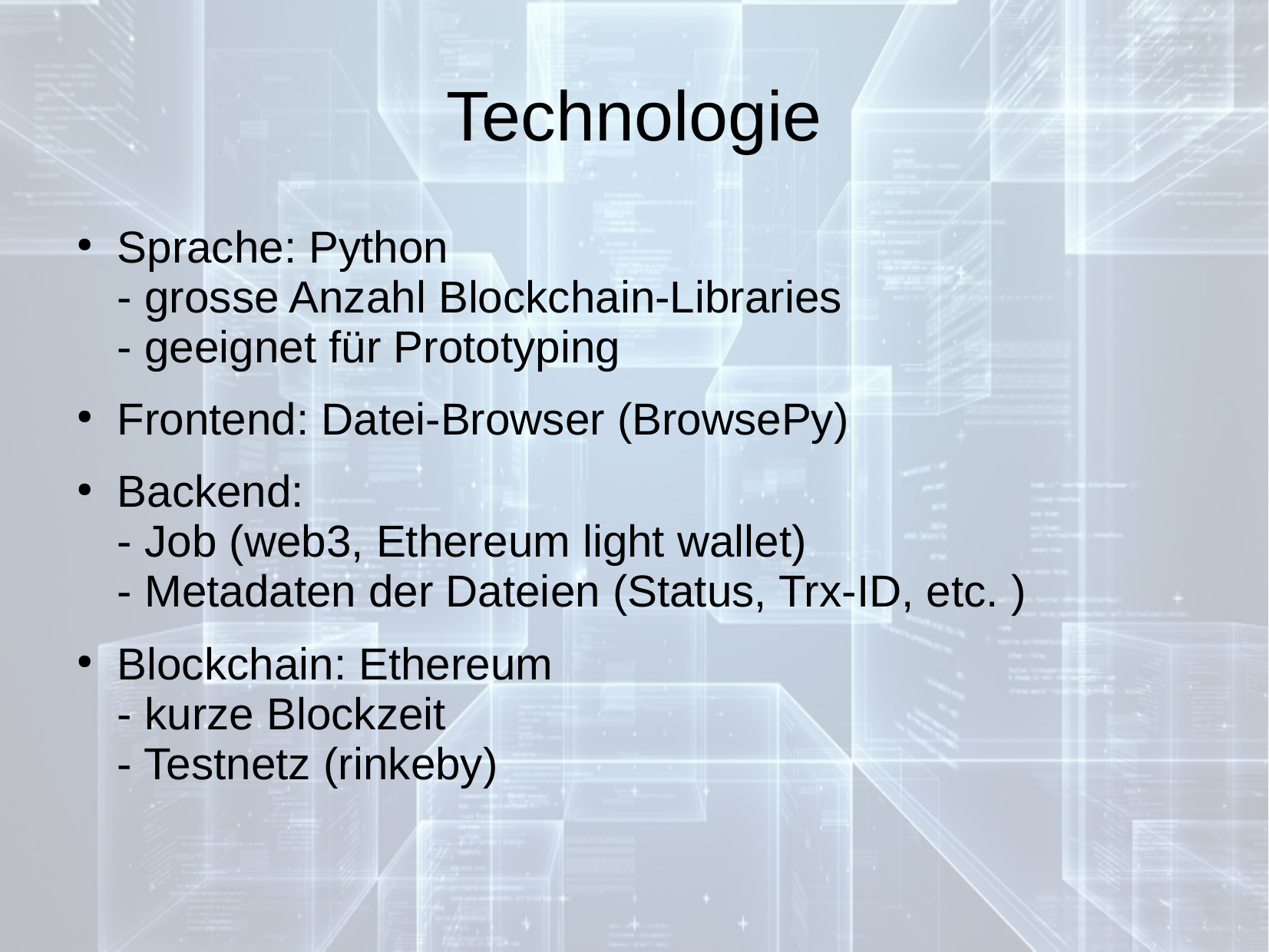

# Technologie
Sprache: Python
- grosse Anzahl Blockchain-Libraries
- geeignet für Prototyping
Frontend: Datei-Browser (BrowsePy)
Backend:
- Job (web3, Ethereum light wallet)
- Metadaten der Dateien (Status, Trx-ID, etc. )
Blockchain: Ethereum
- kurze Blockzeit
- Testnetz (rinkeby)